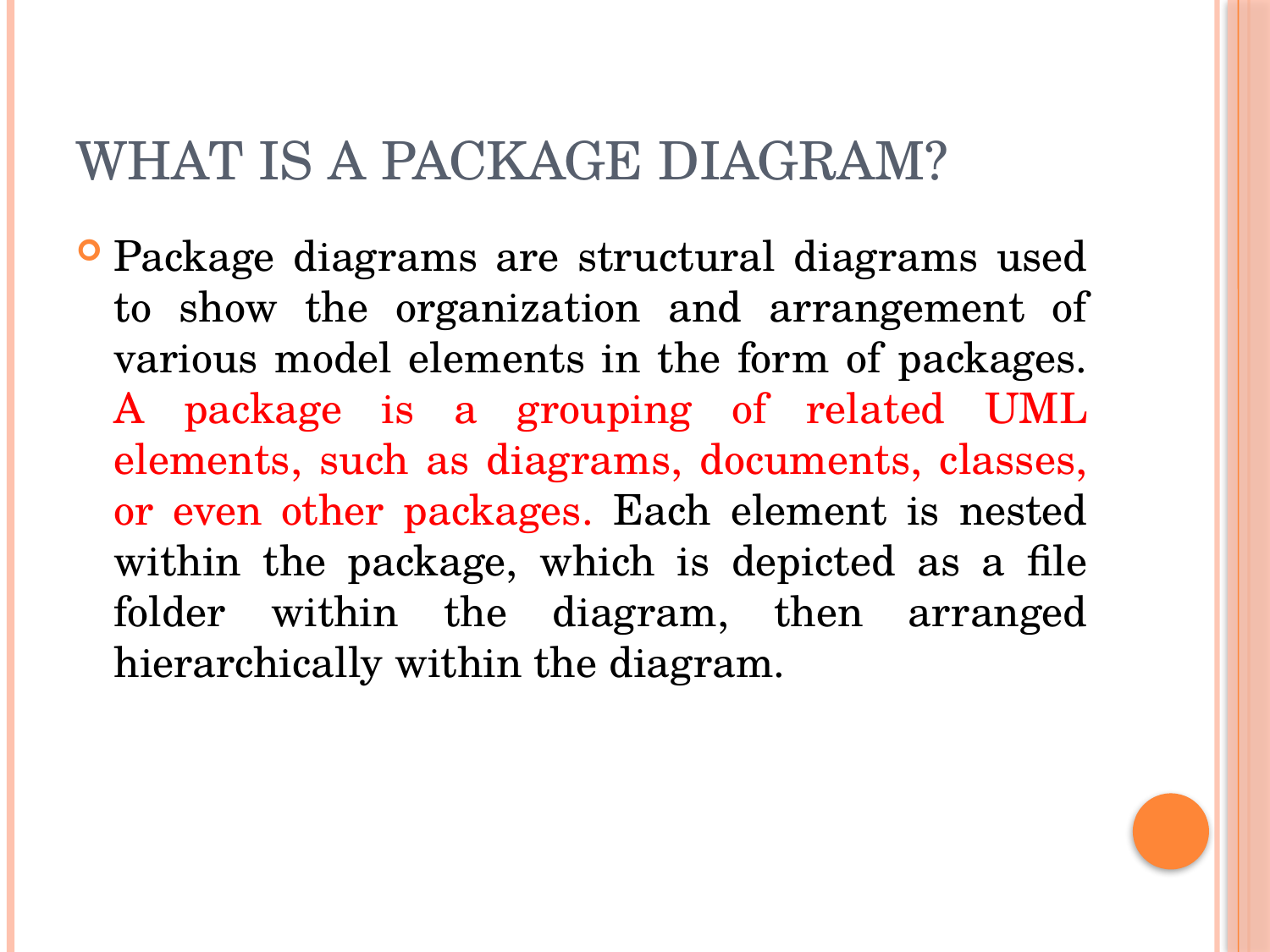

# What is a package diagram?
Package diagrams are structural diagrams used to show the organization and arrangement of various model elements in the form of packages. A package is a grouping of related UML elements, such as diagrams, documents, classes, or even other packages. Each element is nested within the package, which is depicted as a file folder within the diagram, then arranged hierarchically within the diagram.